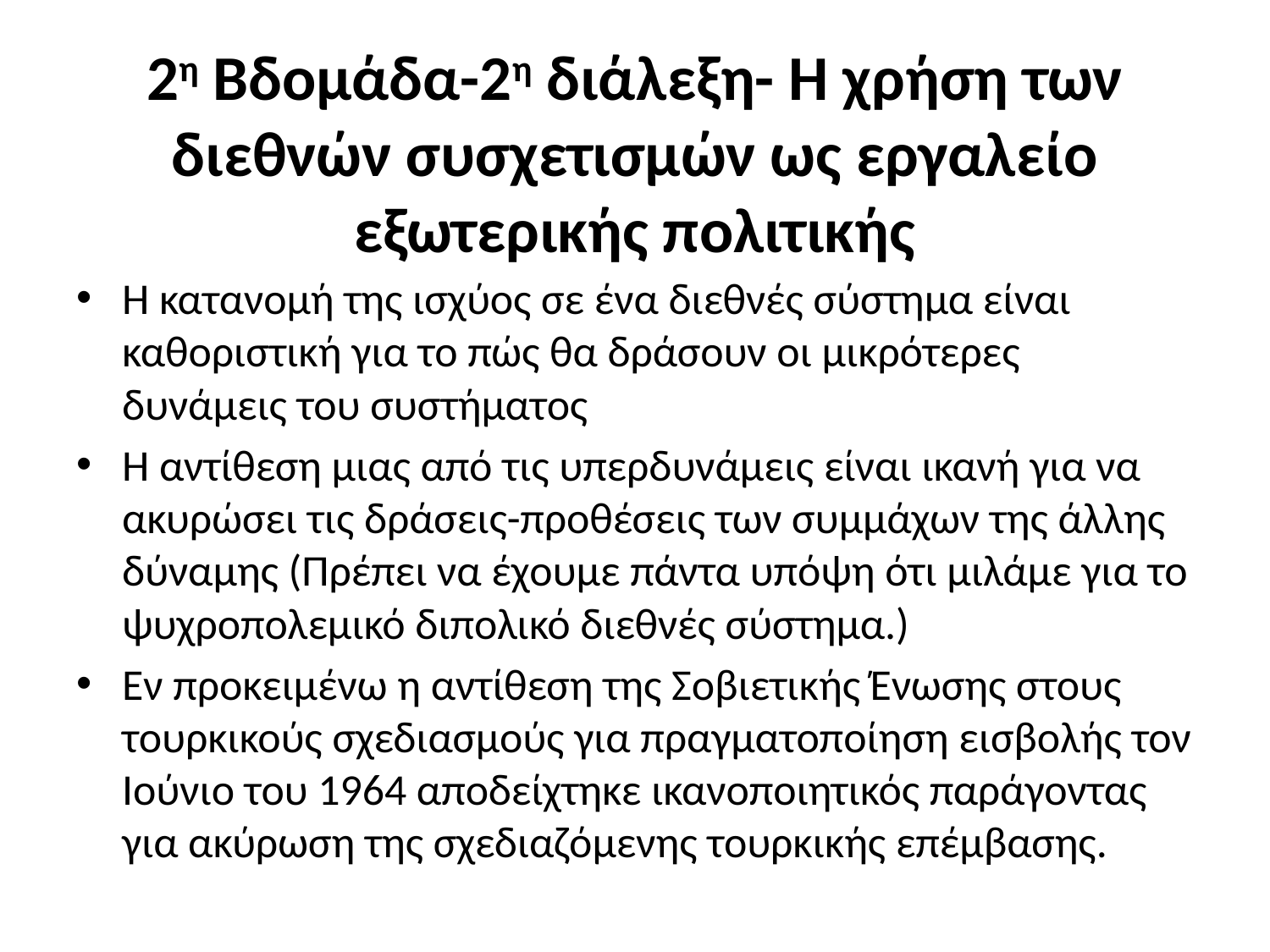

# 2η Βδομάδα-2η διάλεξη- Η χρήση των διεθνών συσχετισμών ως εργαλείο εξωτερικής πολιτικής
Η κατανομή της ισχύος σε ένα διεθνές σύστημα είναι καθοριστική για το πώς θα δράσουν οι μικρότερες δυνάμεις του συστήματος
Η αντίθεση μιας από τις υπερδυνάμεις είναι ικανή για να ακυρώσει τις δράσεις-προθέσεις των συμμάχων της άλλης δύναμης (Πρέπει να έχουμε πάντα υπόψη ότι μιλάμε για το ψυχροπολεμικό διπολικό διεθνές σύστημα.)
Εν προκειμένω η αντίθεση της Σοβιετικής Ένωσης στους τουρκικούς σχεδιασμούς για πραγματοποίηση εισβολής τον Ιούνιο του 1964 αποδείχτηκε ικανοποιητικός παράγοντας για ακύρωση της σχεδιαζόμενης τουρκικής επέμβασης.